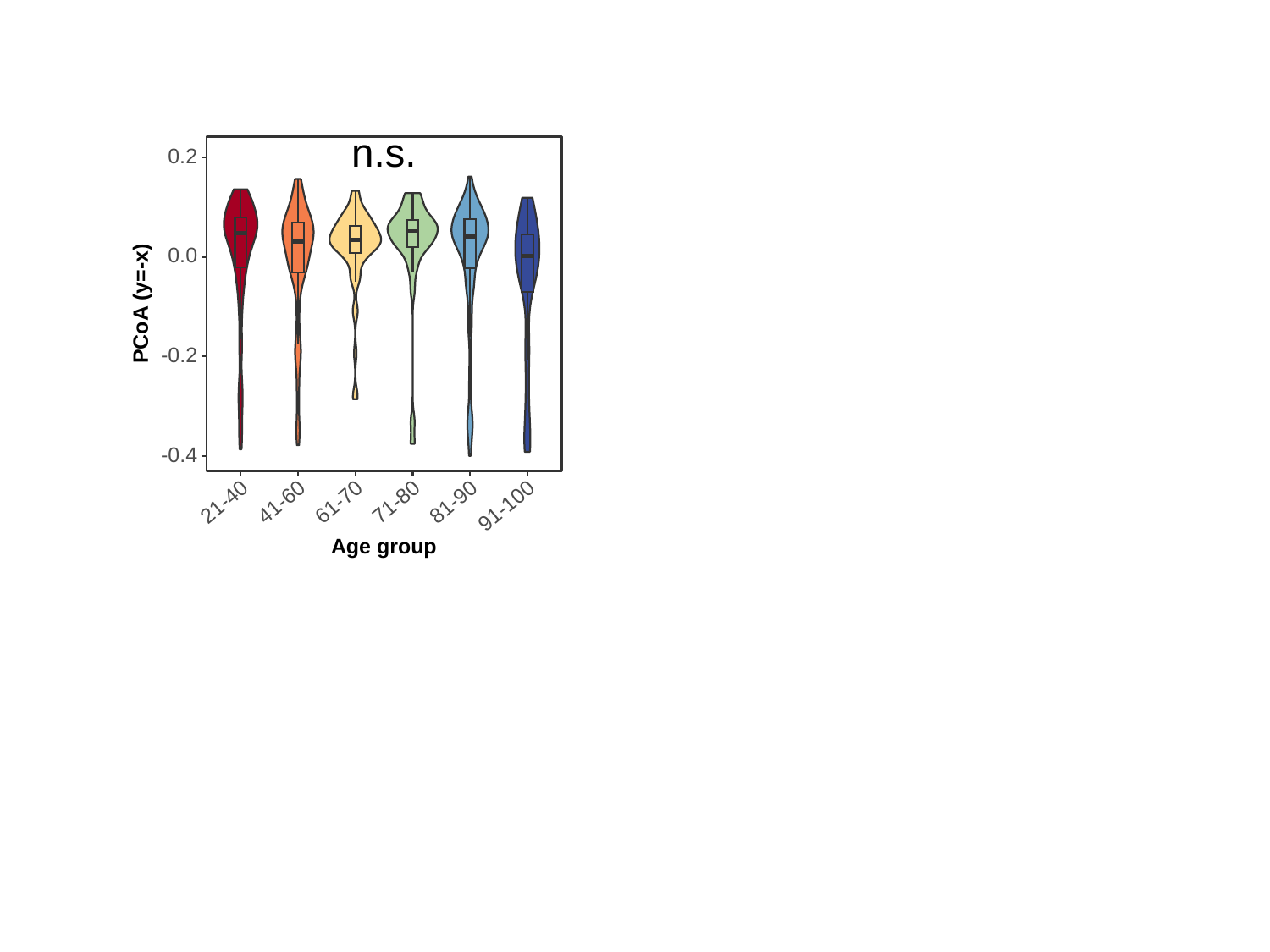

n.s.
0.2

0.0

PCoA (y=-x)
-0.2

-0.4

21-40
41-60
61-70
71-80
81-90
91-100
Age group